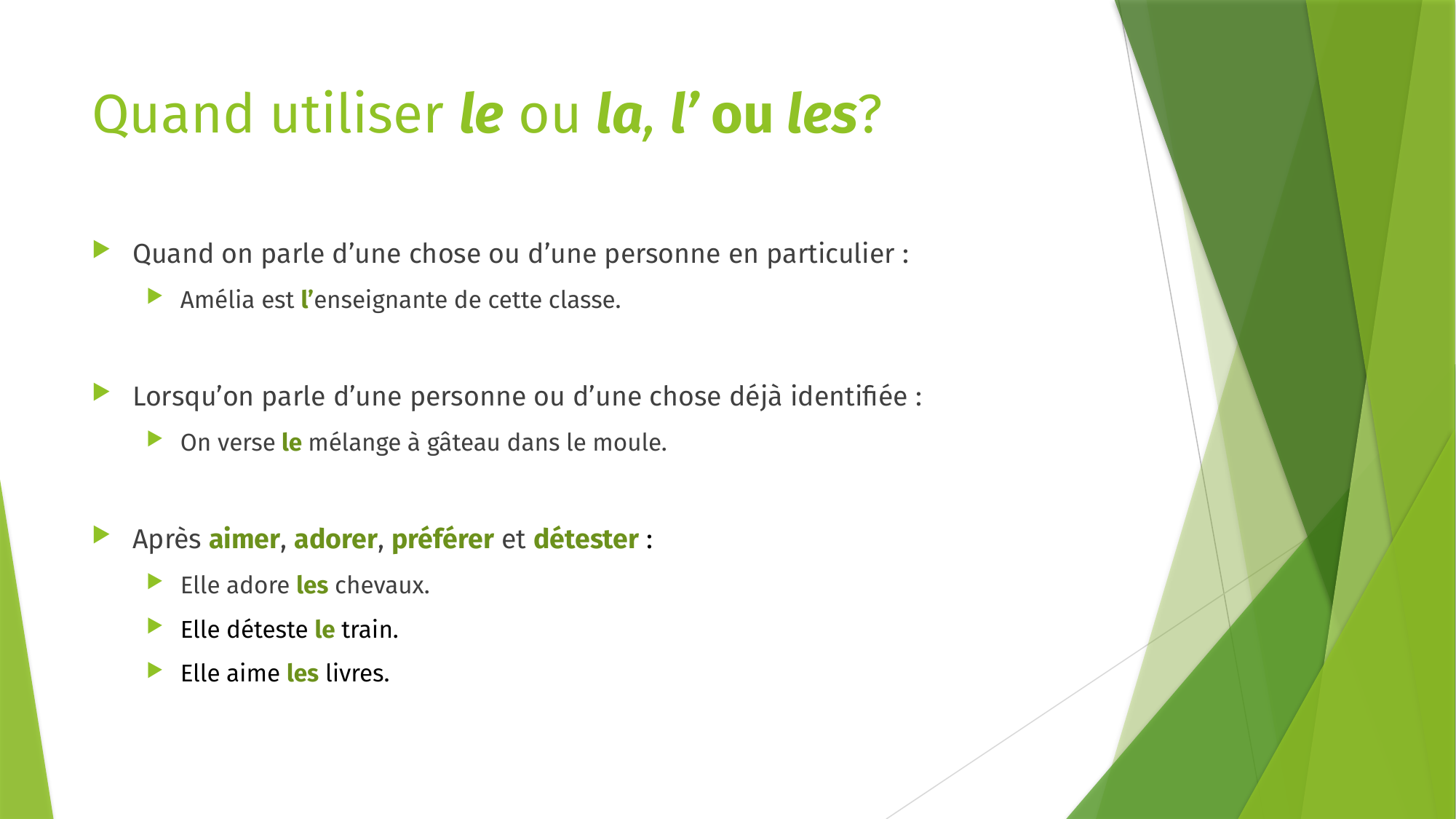

# Quand utiliser le ou la, l’ ou les?
Quand on parle d’une chose ou d’une personne en particulier :
Amélia est l’enseignante de cette classe.

Lorsqu’on parle d’une personne ou d’une chose déjà identifiée :
On verse le mélange à gâteau dans le moule.

Après aimer, adorer, préférer et détester :
Elle adore les chevaux.
Elle déteste le train.
Elle aime les livres.